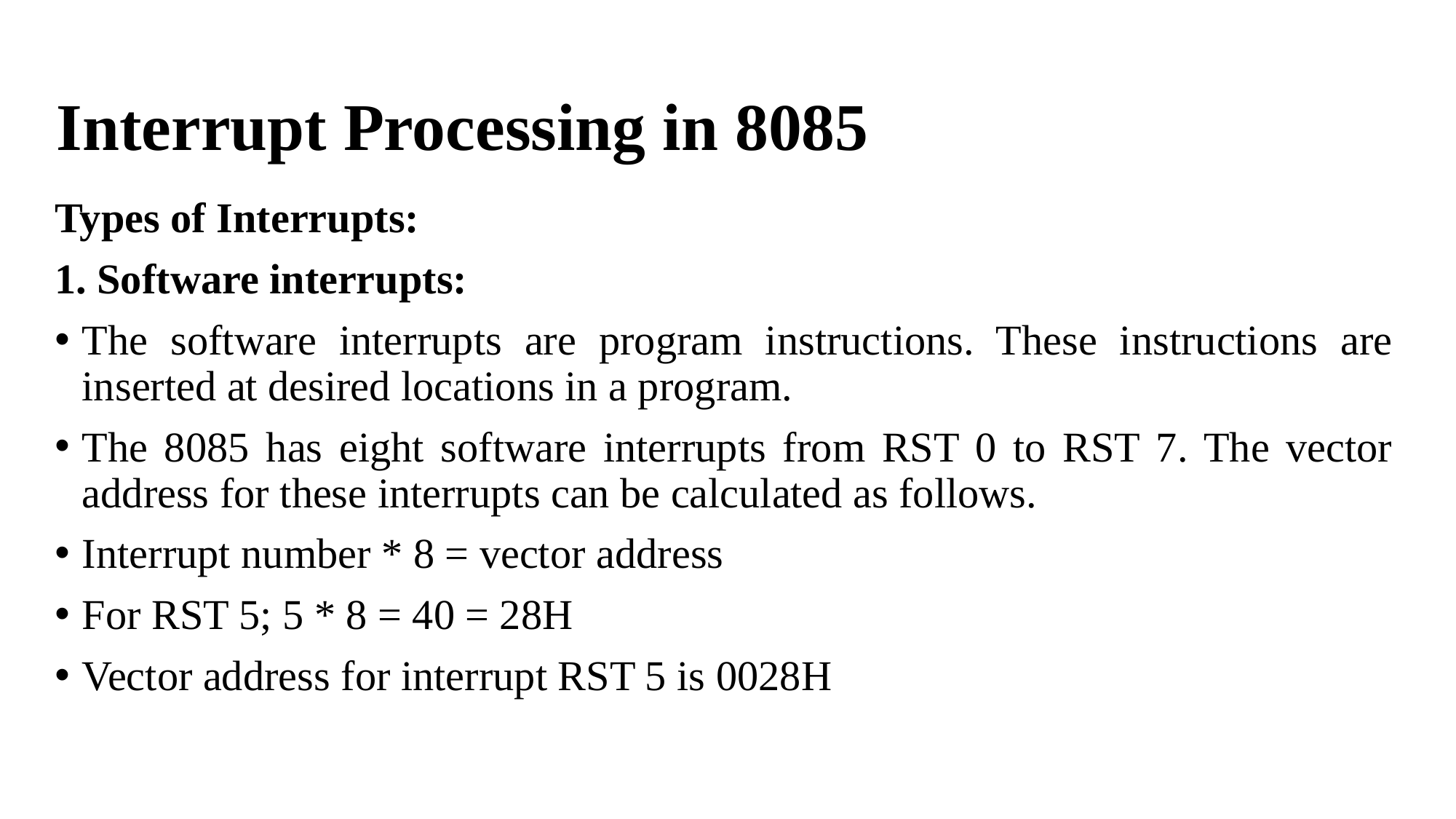

# Interrupt Processing in 8085
Types of Interrupts:
1. Software interrupts:
The software interrupts are program instructions. These instructions are inserted at desired locations in a program.
The 8085 has eight software interrupts from RST 0 to RST 7. The vector address for these interrupts can be calculated as follows.
Interrupt number * 8 = vector address
For RST 5; 5 * 8 = 40 = 28H
Vector address for interrupt RST 5 is 0028H